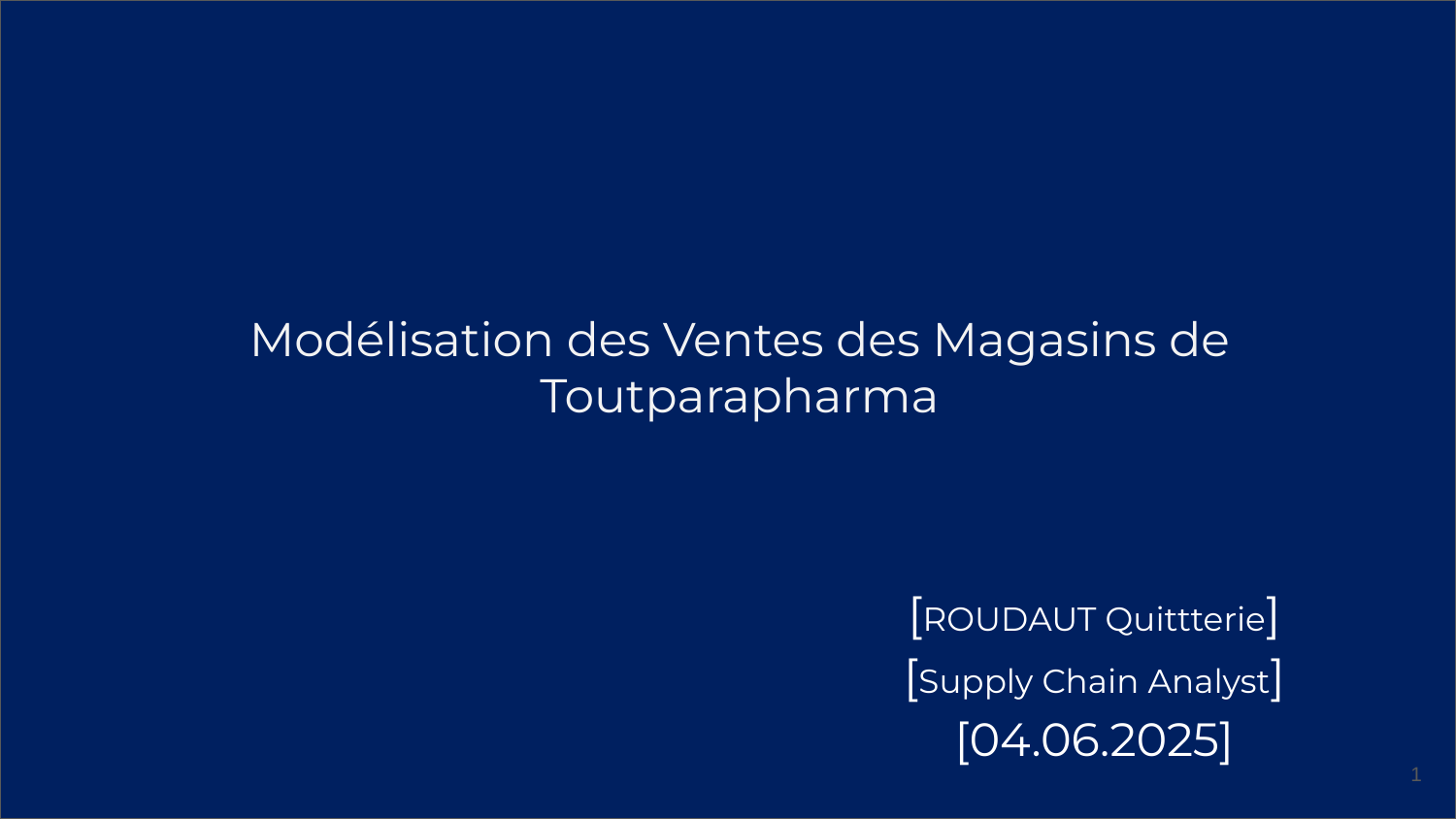

Modélisation des Ventes des Magasins de Toutparapharma
[ROUDAUT Quittterie]
[Supply Chain Analyst]
[04.06.2025]
1